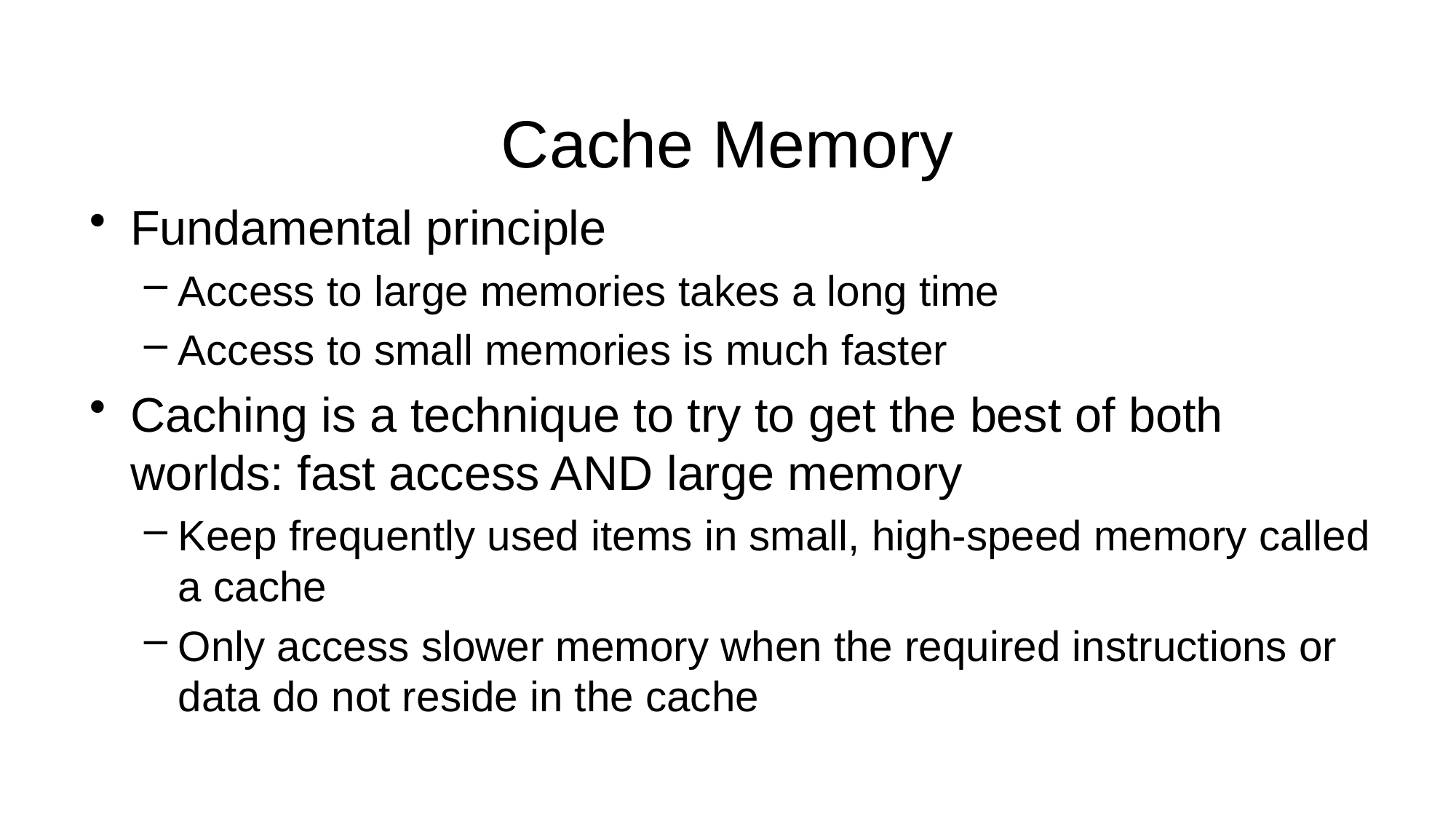

# Cache Memory
Fundamental principle
Access to large memories takes a long time
Access to small memories is much faster
Caching is a technique to try to get the best of both worlds: fast access AND large memory
Keep frequently used items in small, high-speed memory called a cache
Only access slower memory when the required instructions or data do not reside in the cache